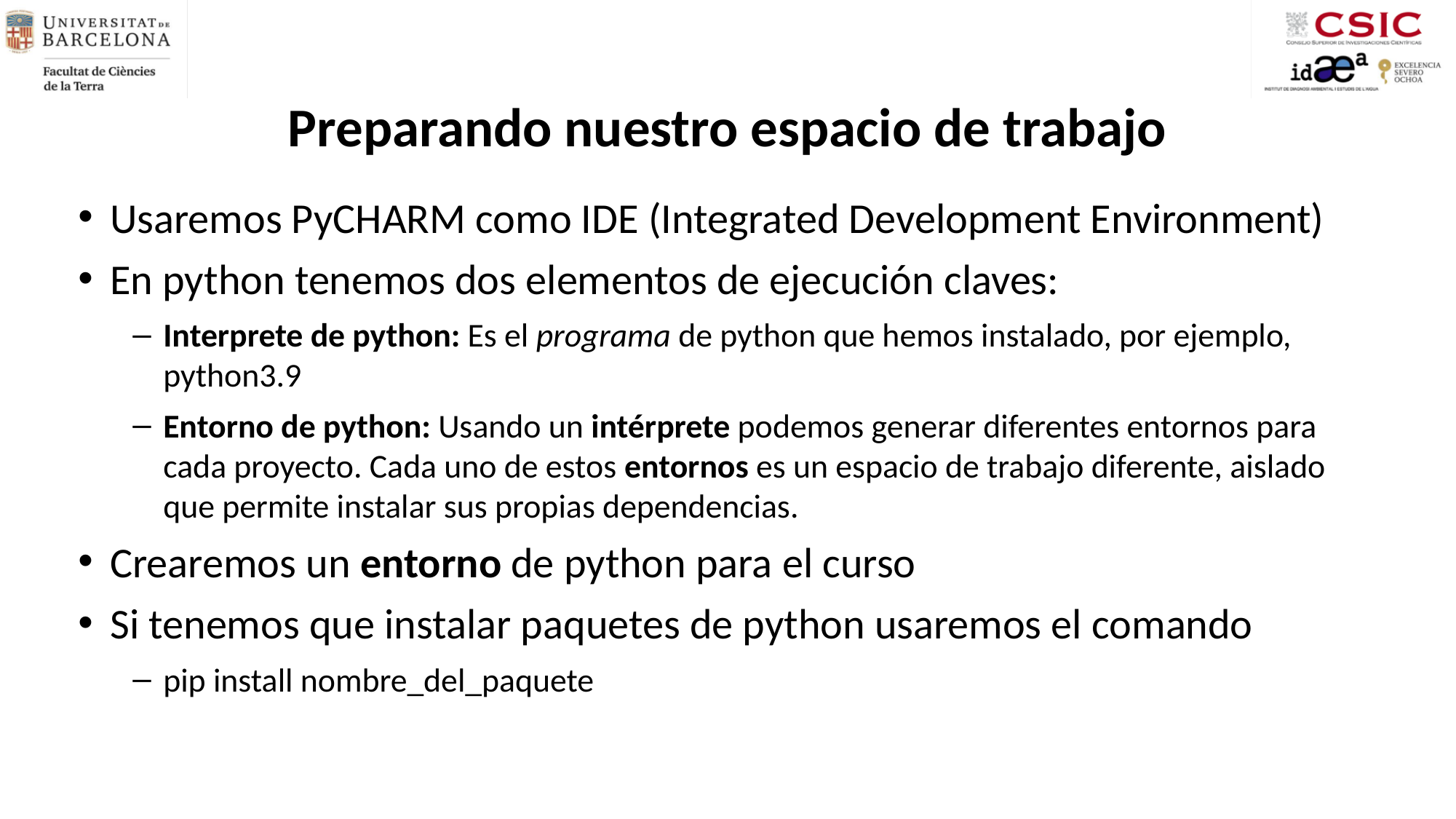

# Preparando nuestro espacio de trabajo
Usaremos PyCHARM como IDE (Integrated Development Environment)
En python tenemos dos elementos de ejecución claves:
Interprete de python: Es el programa de python que hemos instalado, por ejemplo, python3.9
Entorno de python: Usando un intérprete podemos generar diferentes entornos para cada proyecto. Cada uno de estos entornos es un espacio de trabajo diferente, aislado que permite instalar sus propias dependencias.
Crearemos un entorno de python para el curso
Si tenemos que instalar paquetes de python usaremos el comando
pip install nombre_del_paquete